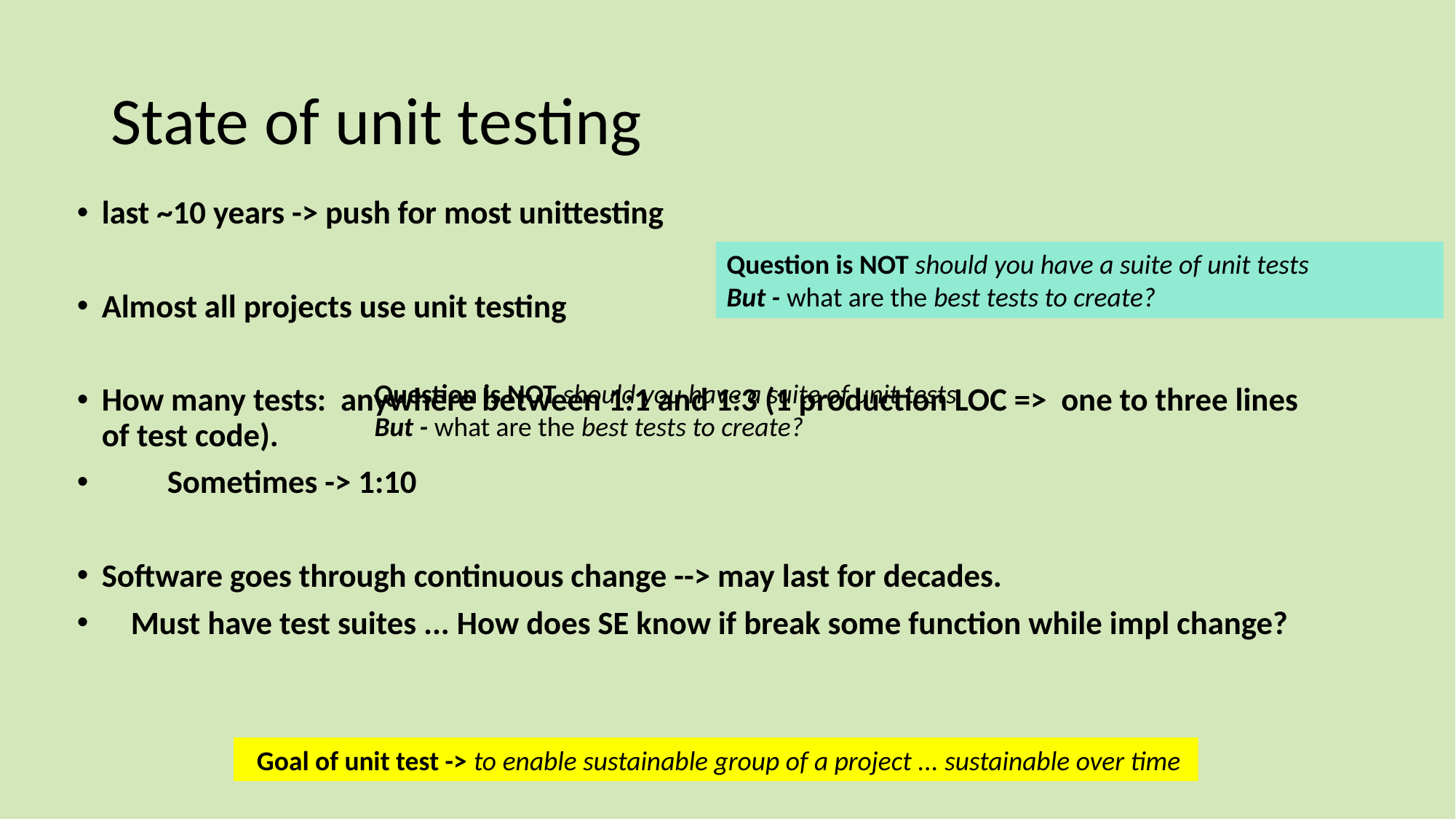

# State of unit testing

last ~10 years -> push for most unittesting

Almost all projects use unit testing

How many tests:  anywhere between 1:1 and 1:3 (1 production LOC =>  one to three lines of test code).
         Sometimes -> 1:10

Software goes through continuous change --> may last for decades.
    Must have test suites ... How does SE know if break some function while impl change?

Question is NOT should you have a suite of unit tests
But - what are the best tests to create?
Question is NOT should you have a suite of unit tests
But - what are the best tests to create?
  Goal of unit test -> to enable sustainable group of a project ... sustainable over time